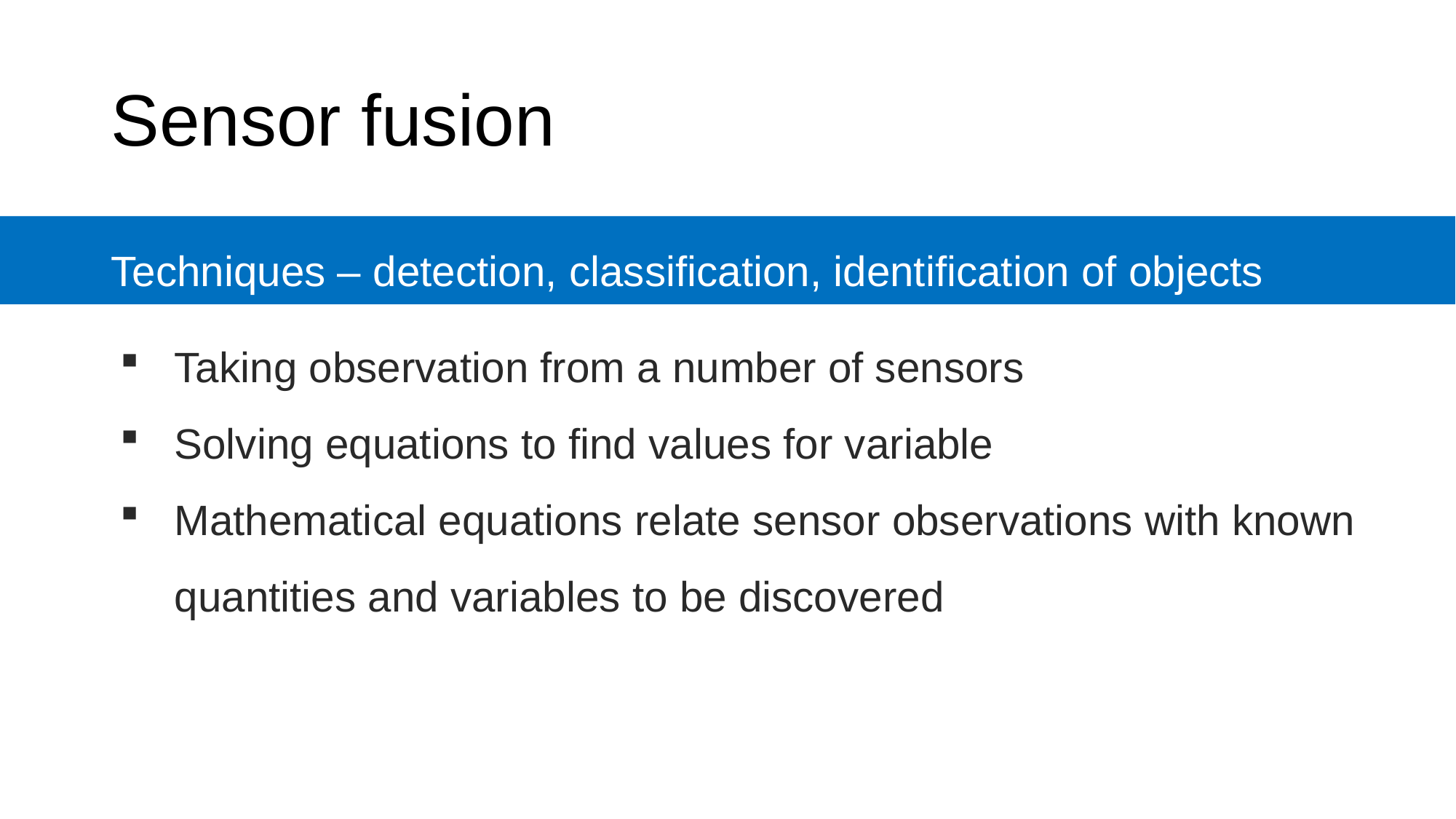

# Sensor fusion
Techniques – detection, classification, identification of objects

Taking observation from a number of sensors
Solving equations to find values for variable
Mathematical equations relate sensor observations with known quantities and variables to be discovered